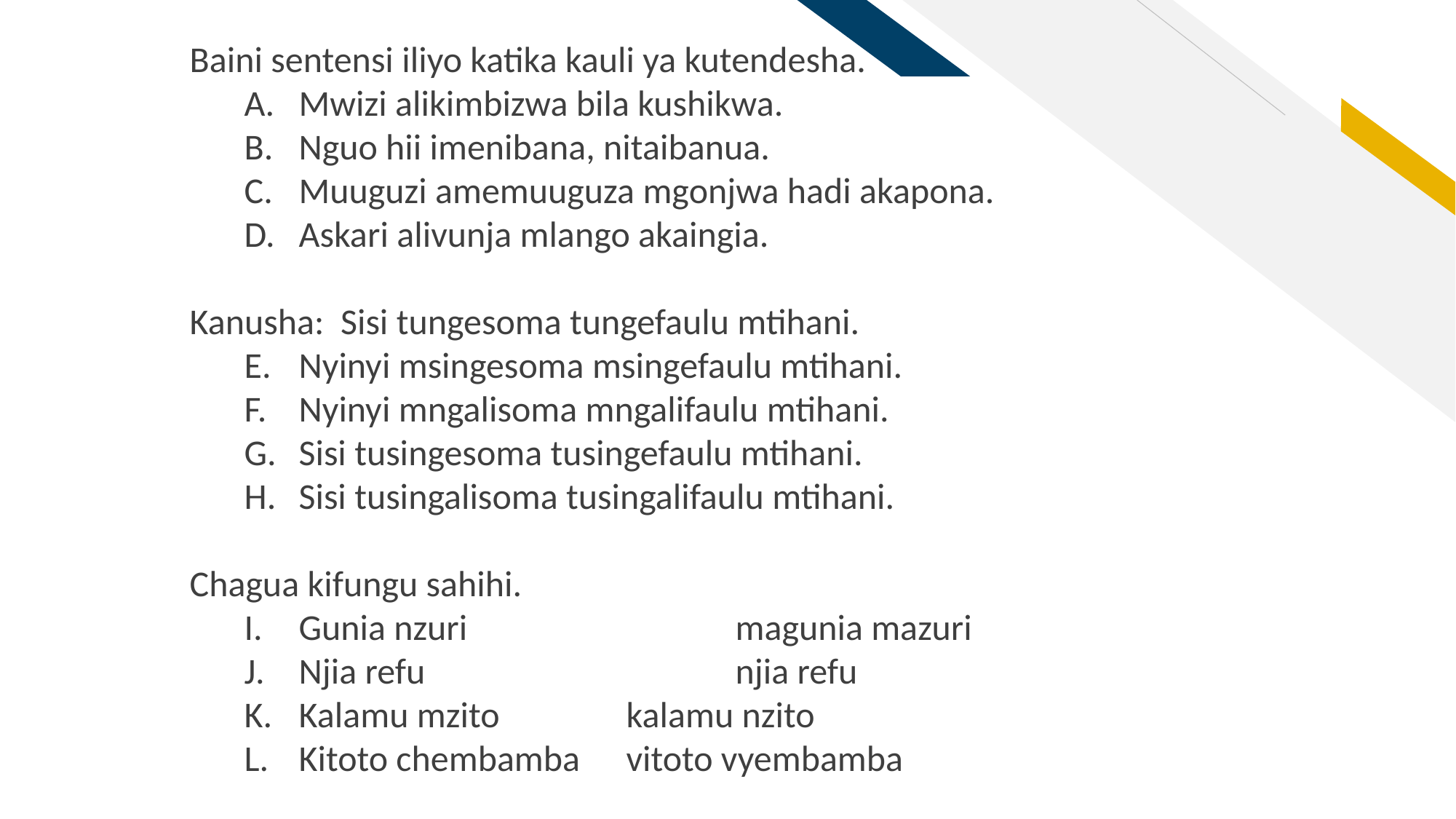

Baini sentensi iliyo katika kauli ya kutendesha.
Mwizi alikimbizwa bila kushikwa.
Nguo hii imenibana, nitaibanua.
Muuguzi amemuuguza mgonjwa hadi akapona.
Askari alivunja mlango akaingia.

Kanusha:  Sisi tungesoma tungefaulu mtihani.
Nyinyi msingesoma msingefaulu mtihani.
Nyinyi mngalisoma mngalifaulu mtihani.
Sisi tusingesoma tusingefaulu mtihani.
Sisi tusingalisoma tusingalifaulu mtihani.

Chagua kifungu sahihi.
Gunia nzuri 			magunia mazuri
Njia refu 			njia refu
Kalamu mzito 		kalamu nzito
Kitoto chembamba     	vitoto vyembamba